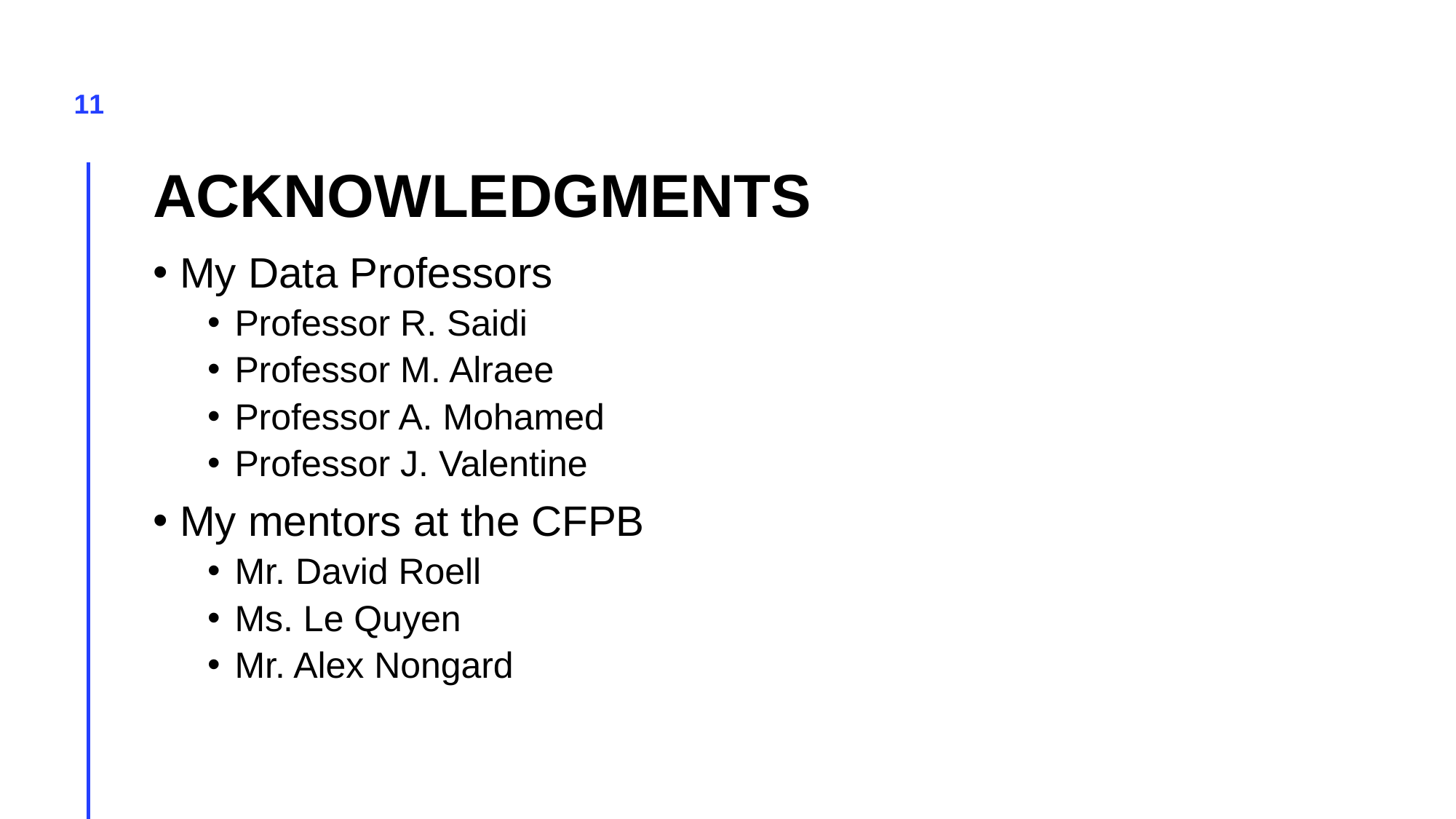

# Acknowledgments
11
My Data Professors
Professor R. Saidi
Professor M. Alraee
Professor A. Mohamed
Professor J. Valentine
My mentors at the CFPB
Mr. David Roell
Ms. Le Quyen
Mr. Alex Nongard